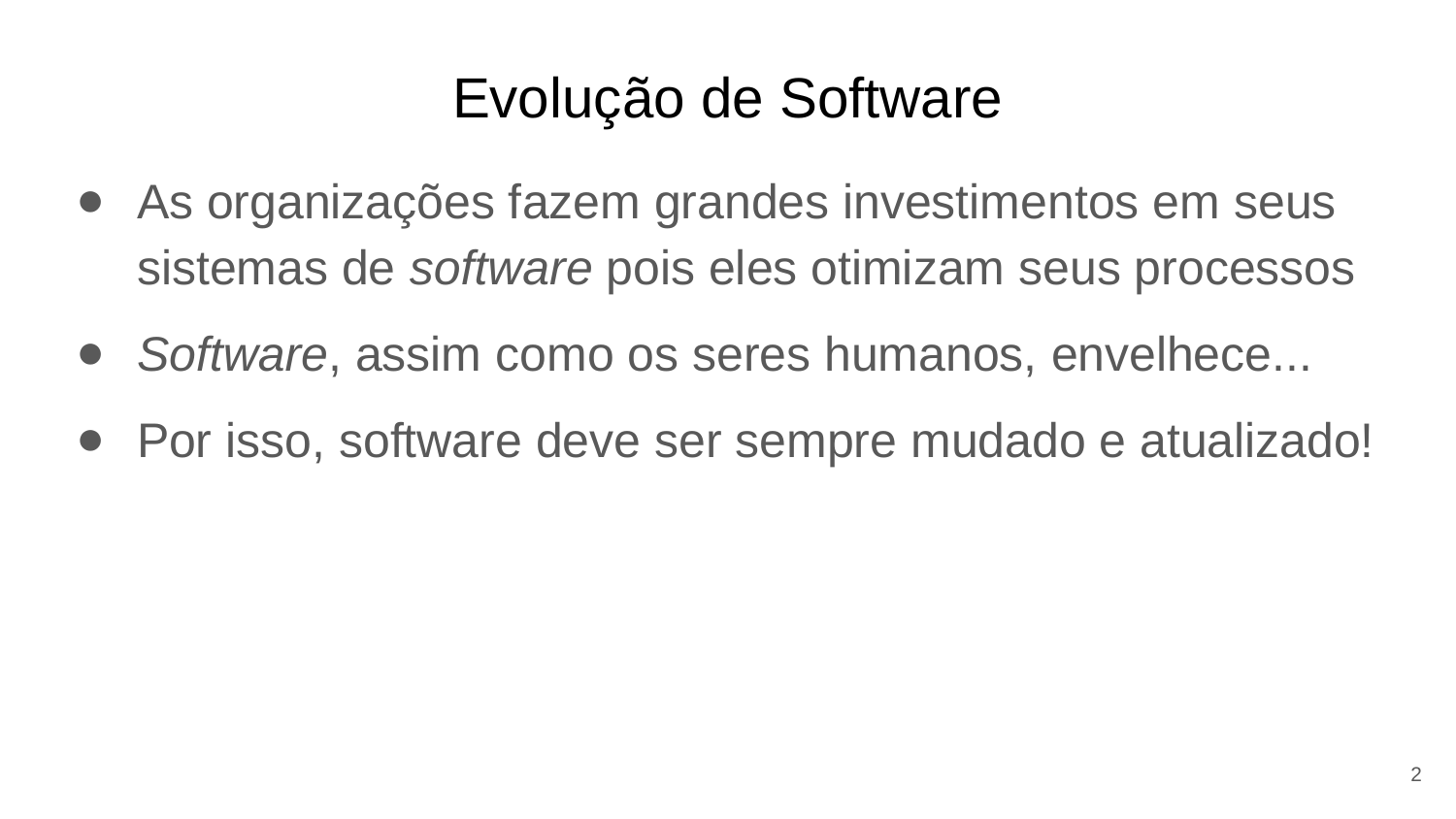

# Evolução de Software
As organizações fazem grandes investimentos em seus sistemas de software pois eles otimizam seus processos
Software, assim como os seres humanos, envelhece...
Por isso, software deve ser sempre mudado e atualizado!
2